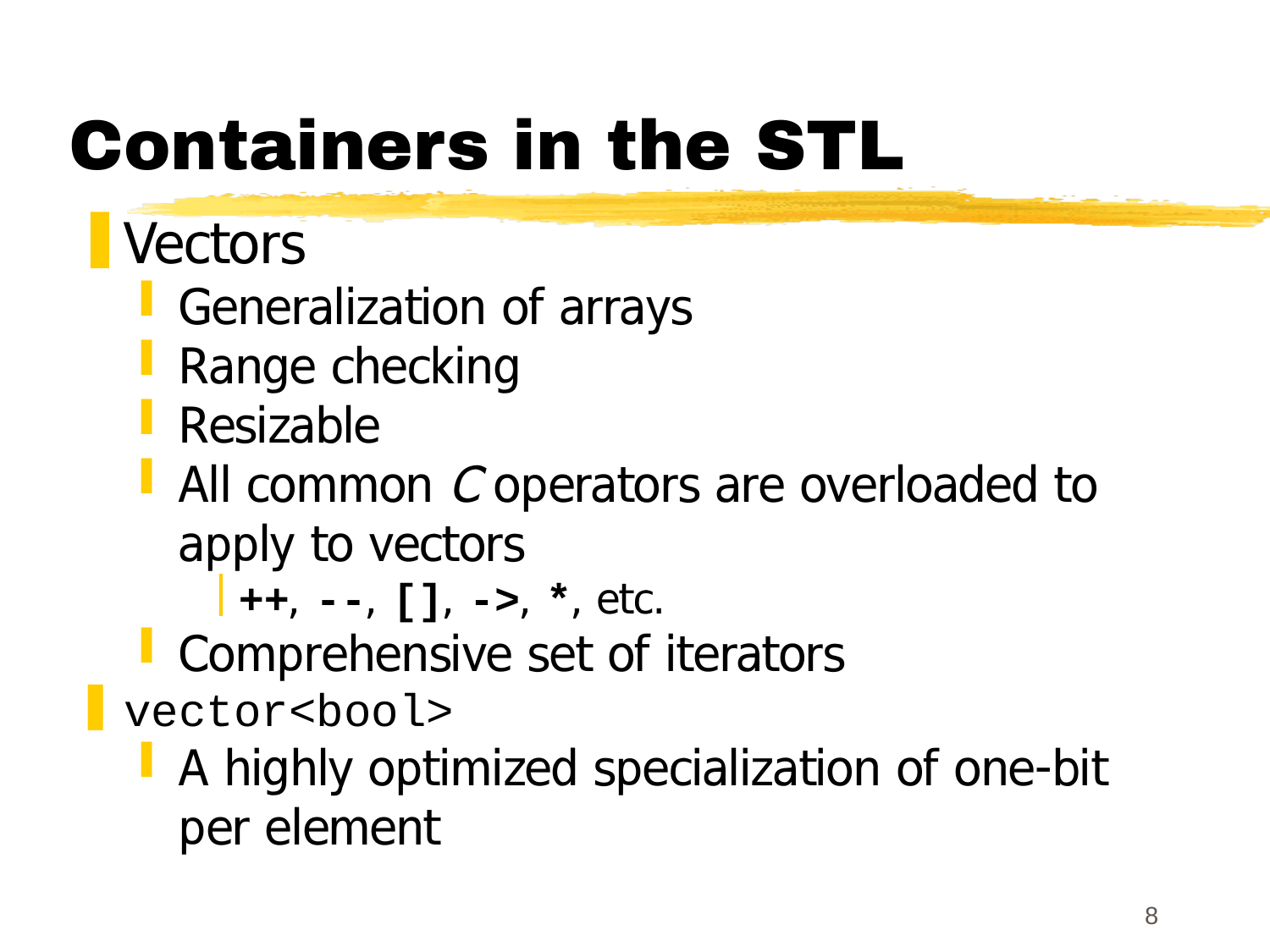

# Containers in the STL
Vectors
Generalization of arrays
Range checking
Resizable
All common C operators are overloaded to apply to vectors
++, --, [], ->, *, etc.
Comprehensive set of iterators
vector<bool>
A highly optimized specialization of one-bit per element
8